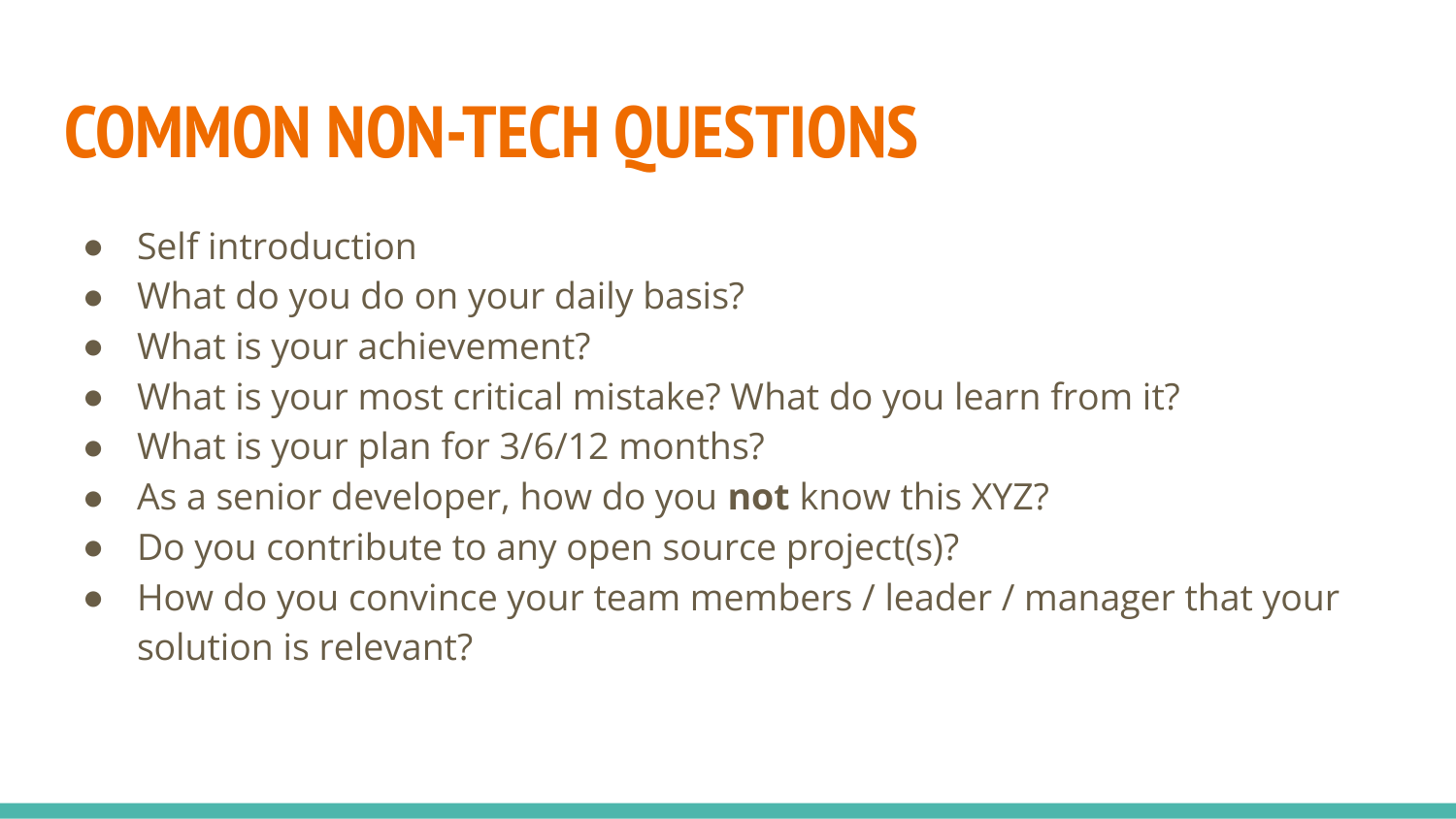

# COMMON NON-TECH QUESTIONS
Self introduction
What do you do on your daily basis?
What is your achievement?
What is your most critical mistake? What do you learn from it?
What is your plan for 3/6/12 months?
As a senior developer, how do you not know this XYZ?
Do you contribute to any open source project(s)?
How do you convince your team members / leader / manager that your solution is relevant?